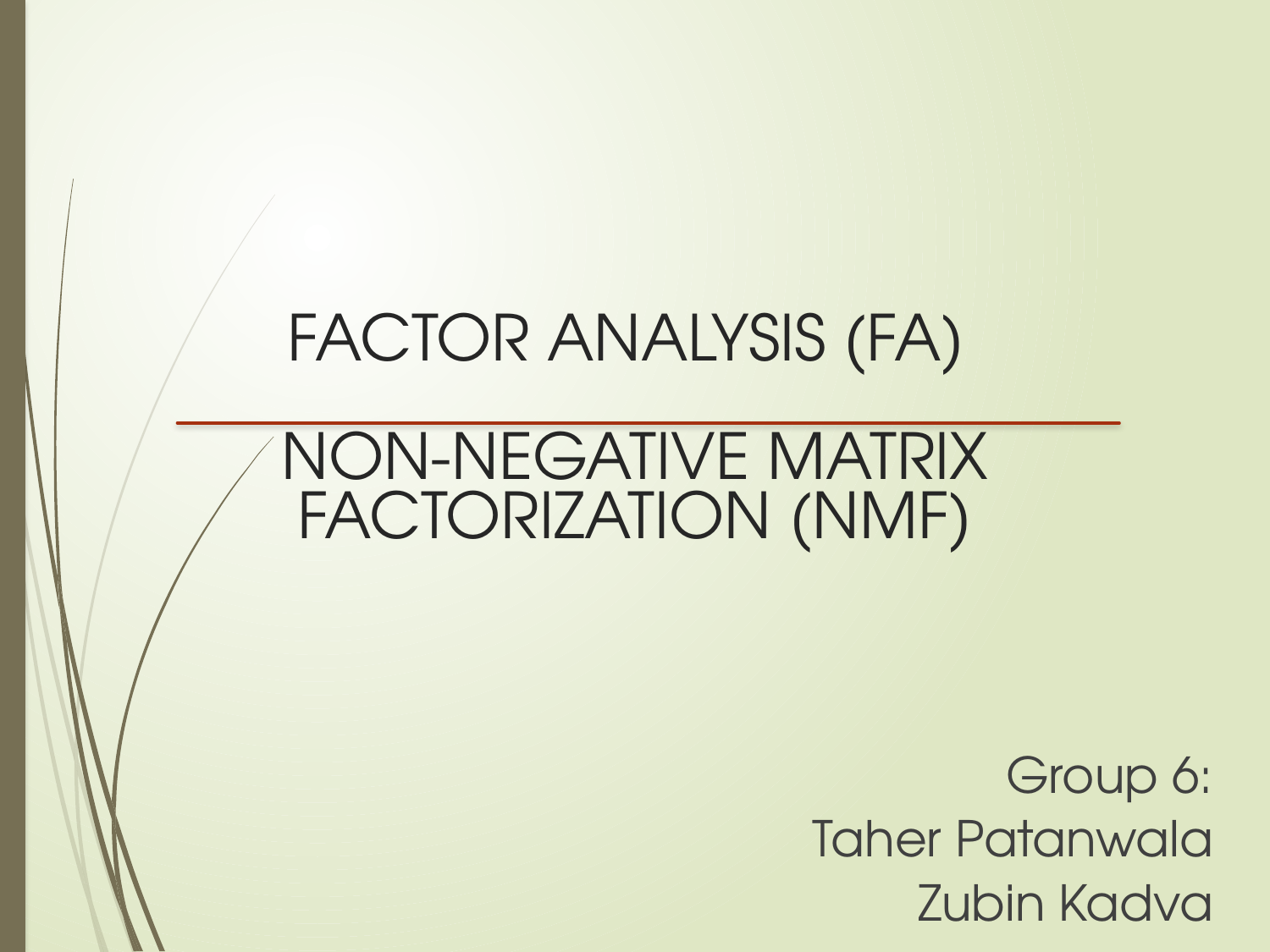

# FACTOR ANALYSIS (FA) NON-NEGATIVE MATRIX FACTORIZATION (NMF)
Group 6:
Taher Patanwala
Zubin Kadva